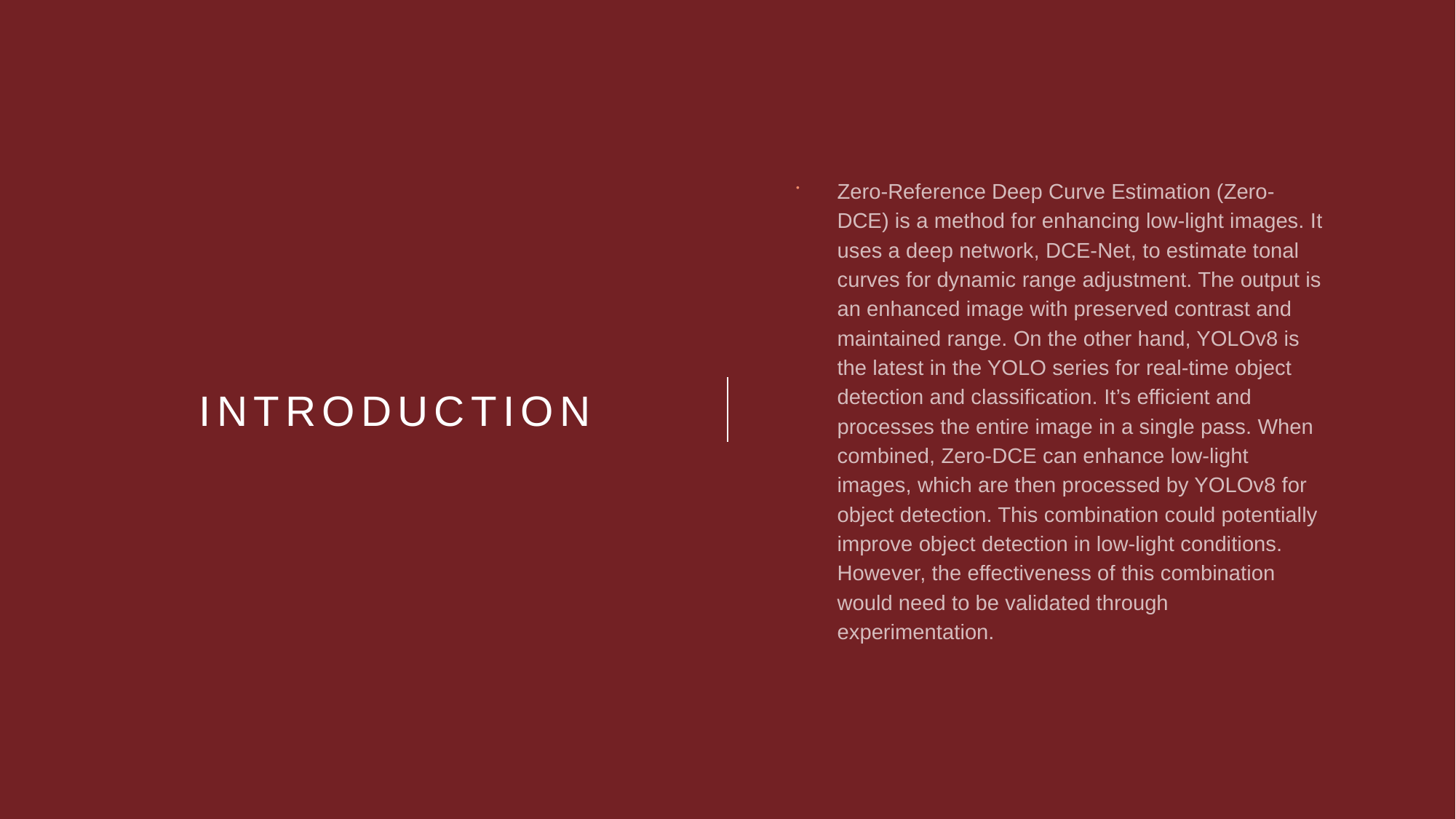

Zero-Reference Deep Curve Estimation (Zero-DCE) is a method for enhancing low-light images. It uses a deep network, DCE-Net, to estimate tonal curves for dynamic range adjustment. The output is an enhanced image with preserved contrast and maintained range. On the other hand, YOLOv8 is the latest in the YOLO series for real-time object detection and classification. It’s efficient and processes the entire image in a single pass. When combined, Zero-DCE can enhance low-light images, which are then processed by YOLOv8 for object detection. This combination could potentially improve object detection in low-light conditions. However, the effectiveness of this combination would need to be validated through experimentation.
# Introduction